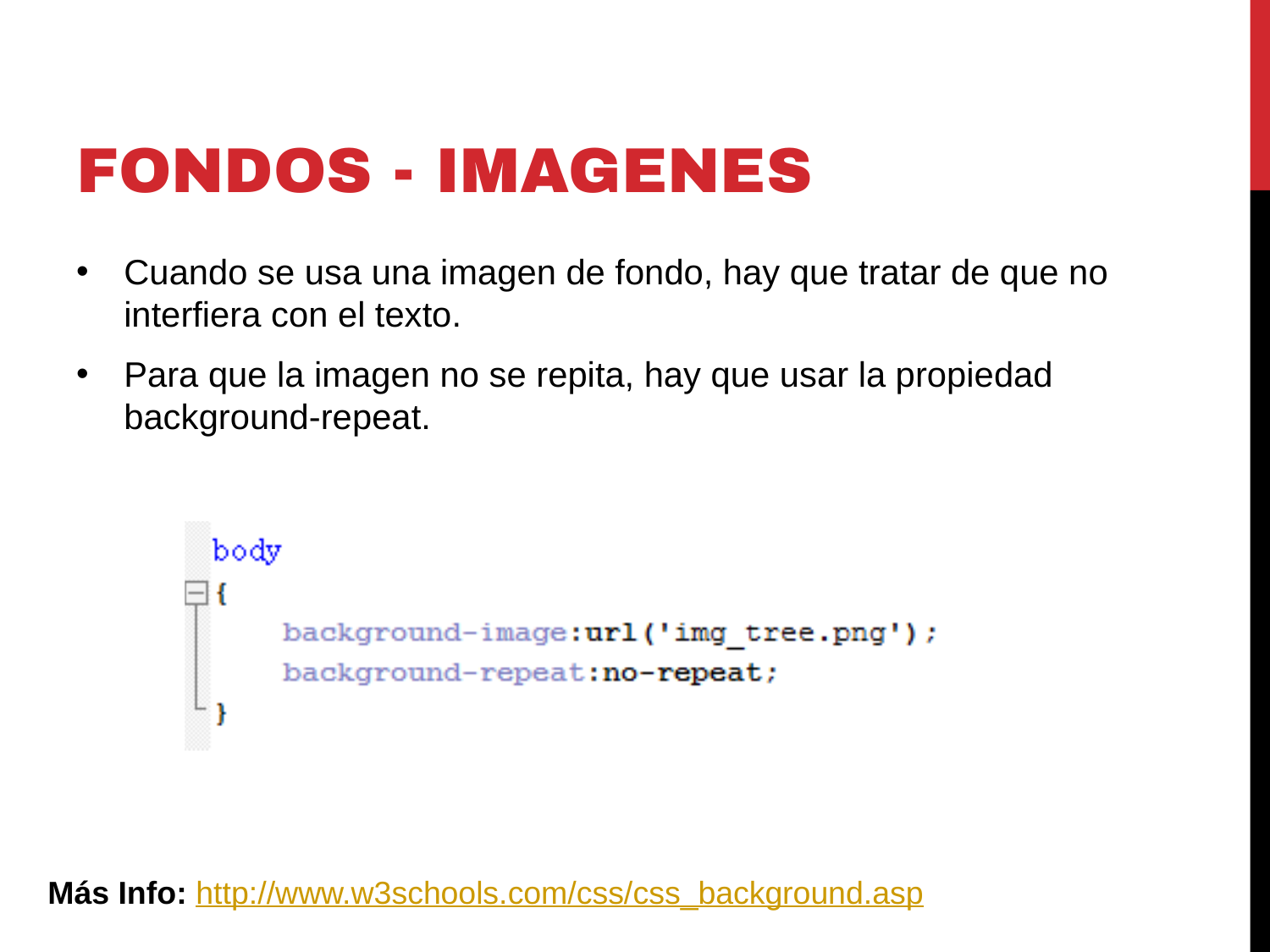

# Fondos - Imagenes
Cuando se usa una imagen de fondo, hay que tratar de que no interfiera con el texto.
Para que la imagen no se repita, hay que usar la propiedad background-repeat.

Más Info: http://www.w3schools.com/css/css_background.asp